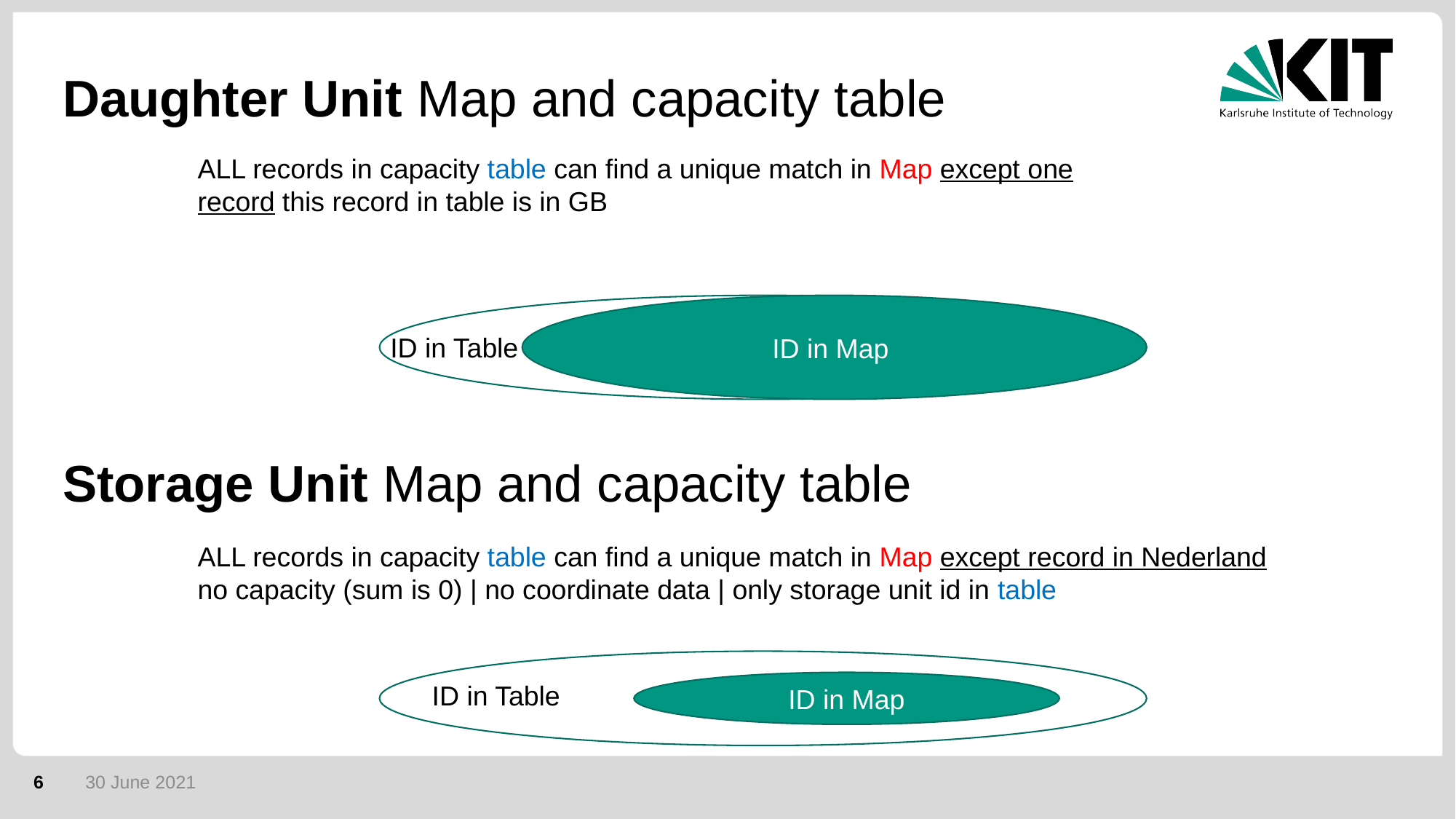

# Daughter Unit Map and capacity table
ALL records in capacity table can find a unique match in Map except one record this record in table is in GB

ID in Map
ID in Table
Storage Unit Map and capacity table
ALL records in capacity table can find a unique match in Map except record in Nederland
no capacity (sum is 0) | no coordinate data | only storage unit id in table

ID in Map
ID in Table
6
30 June 2021